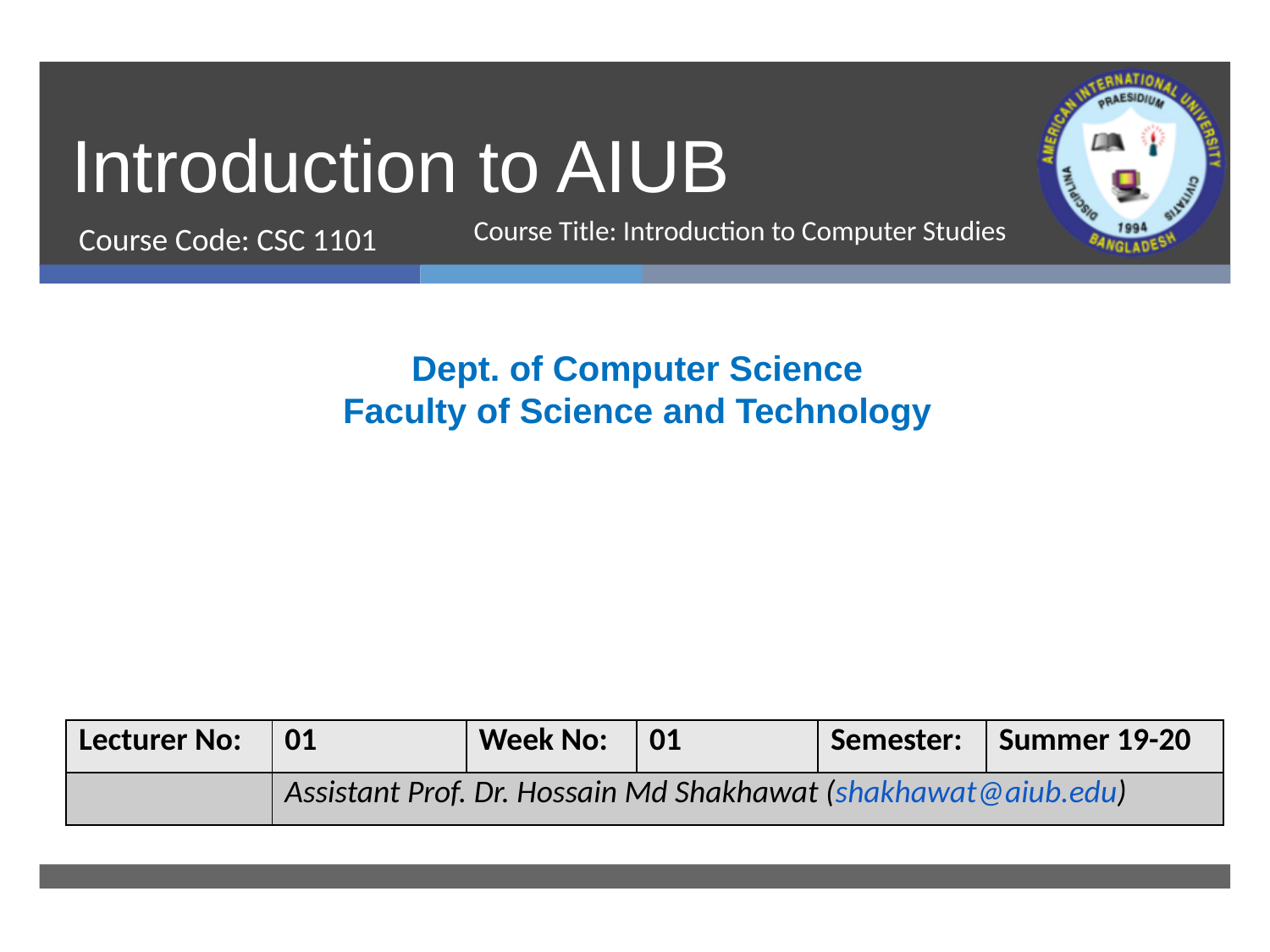

# Introduction to AIUB
Course Code: CSC 1101
Course Title: Introduction to Computer Studies
Dept. of Computer Science
Faculty of Science and Technology
| Lecturer No: | 01 | Week No: | 01 | Semester: | Summer 19-20 |
| --- | --- | --- | --- | --- | --- |
|  | Assistant Prof. Dr. Hossain Md Shakhawat (shakhawat@aiub.edu) |  |  |  |  |